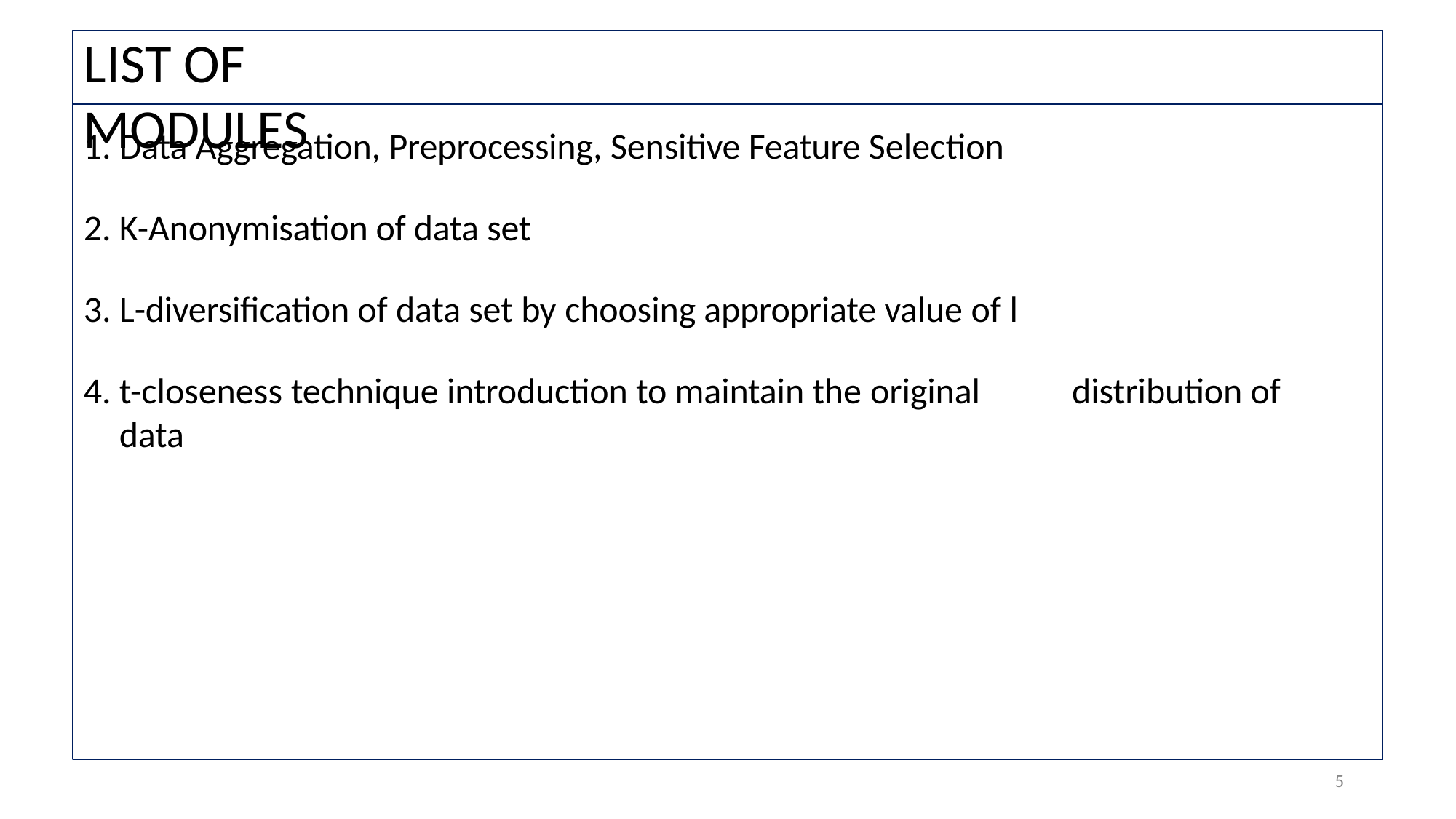

# LIST OF MODULES

Data Aggregation, Preprocessing, Sensitive Feature Selection

K-Anonymisation of data set

L-diversification of data set by choosing appropriate value of l

t-closeness technique introduction to maintain the original	distribution of data

5